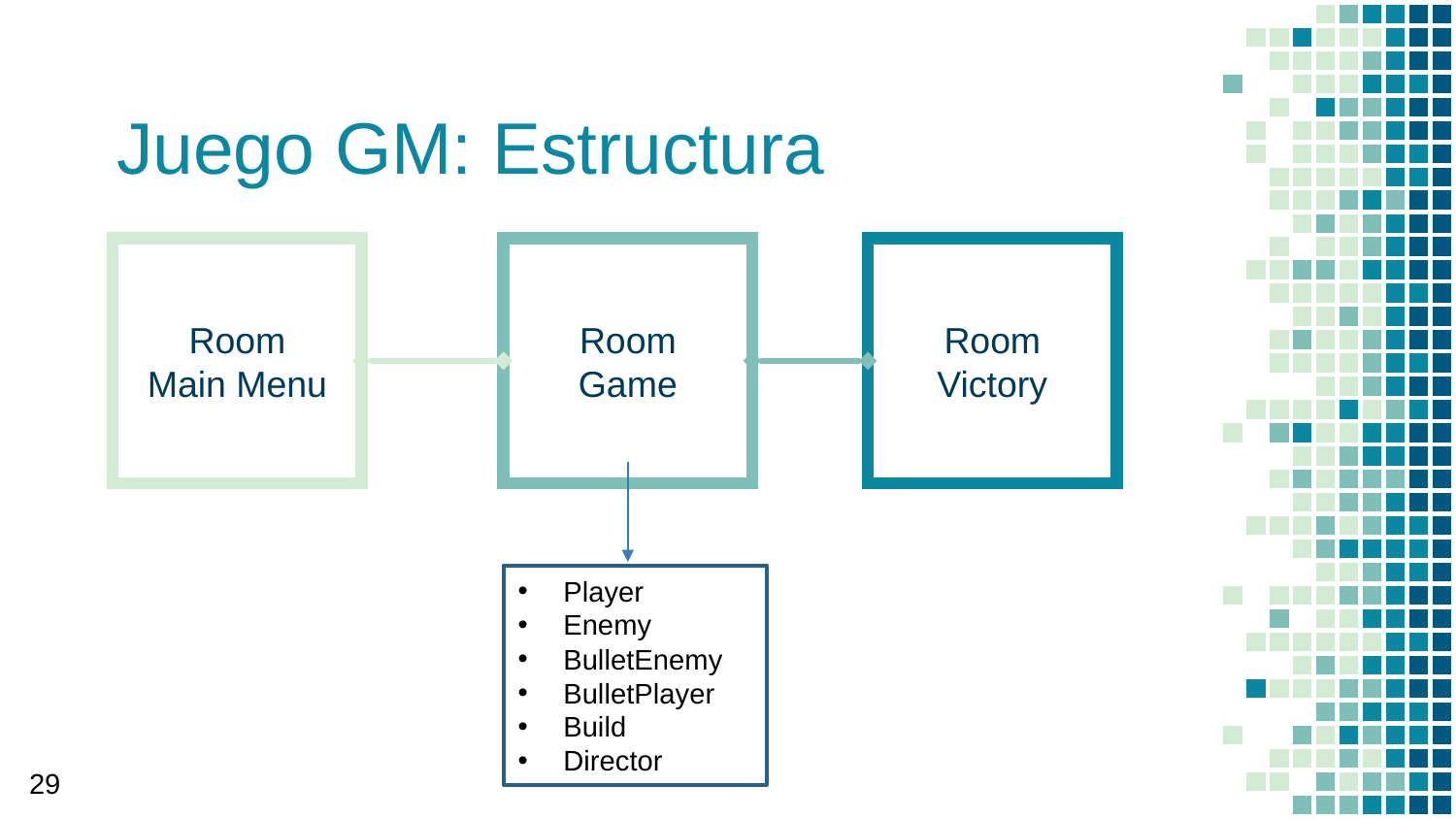

# Juego GM: Estructura
Room
Game
Room
Victory
Room
Main Menu
Player
Enemy
BulletEnemy
BulletPlayer
Build
Director
29